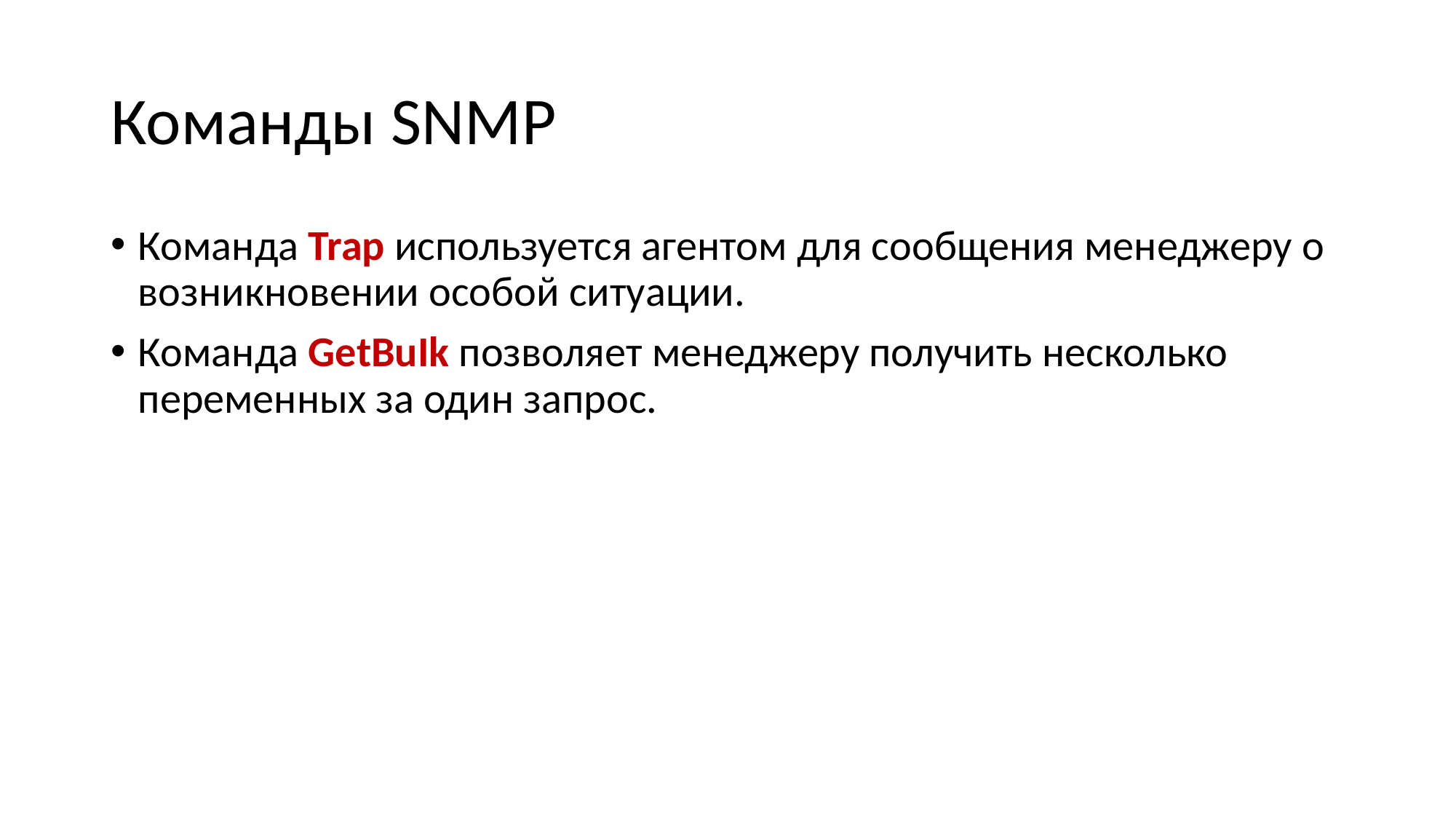

# Команды SNMP
Команда Trap используется агентом для сообщения менеджеру о возникновении особой ситуации.
Команда GetBuIk позволяет менеджеру получить несколько переменных за один запрос.